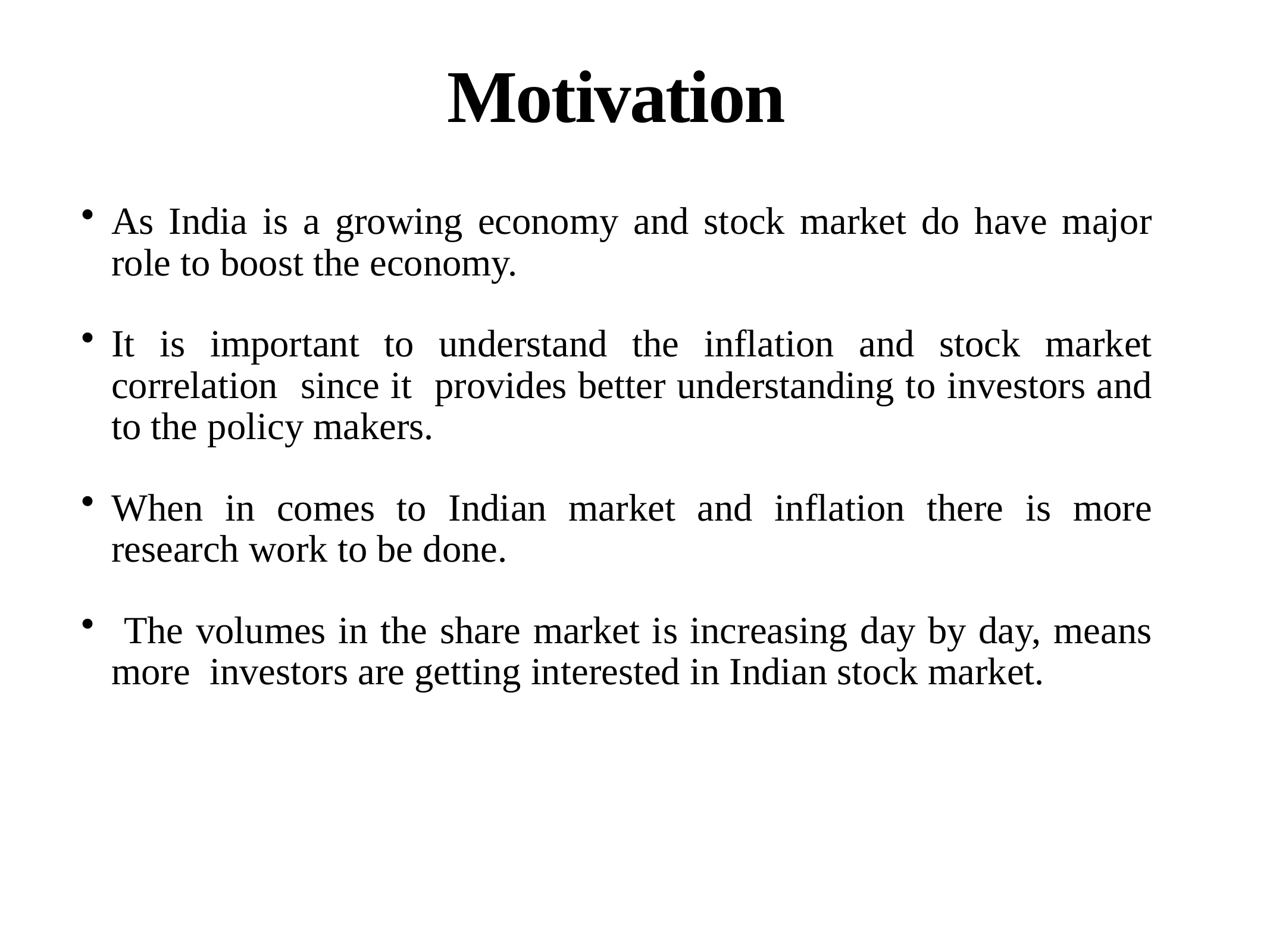

Motivation
As India is a growing economy and stock market do have major role to boost the economy.
It is important to understand the inflation and stock market correlation  since it  provides better understanding to investors and to the policy makers.
When in comes to Indian market and inflation there is more research work to be done.
 The volumes in the share market is increasing day by day, means more  investors are getting interested in Indian stock market.